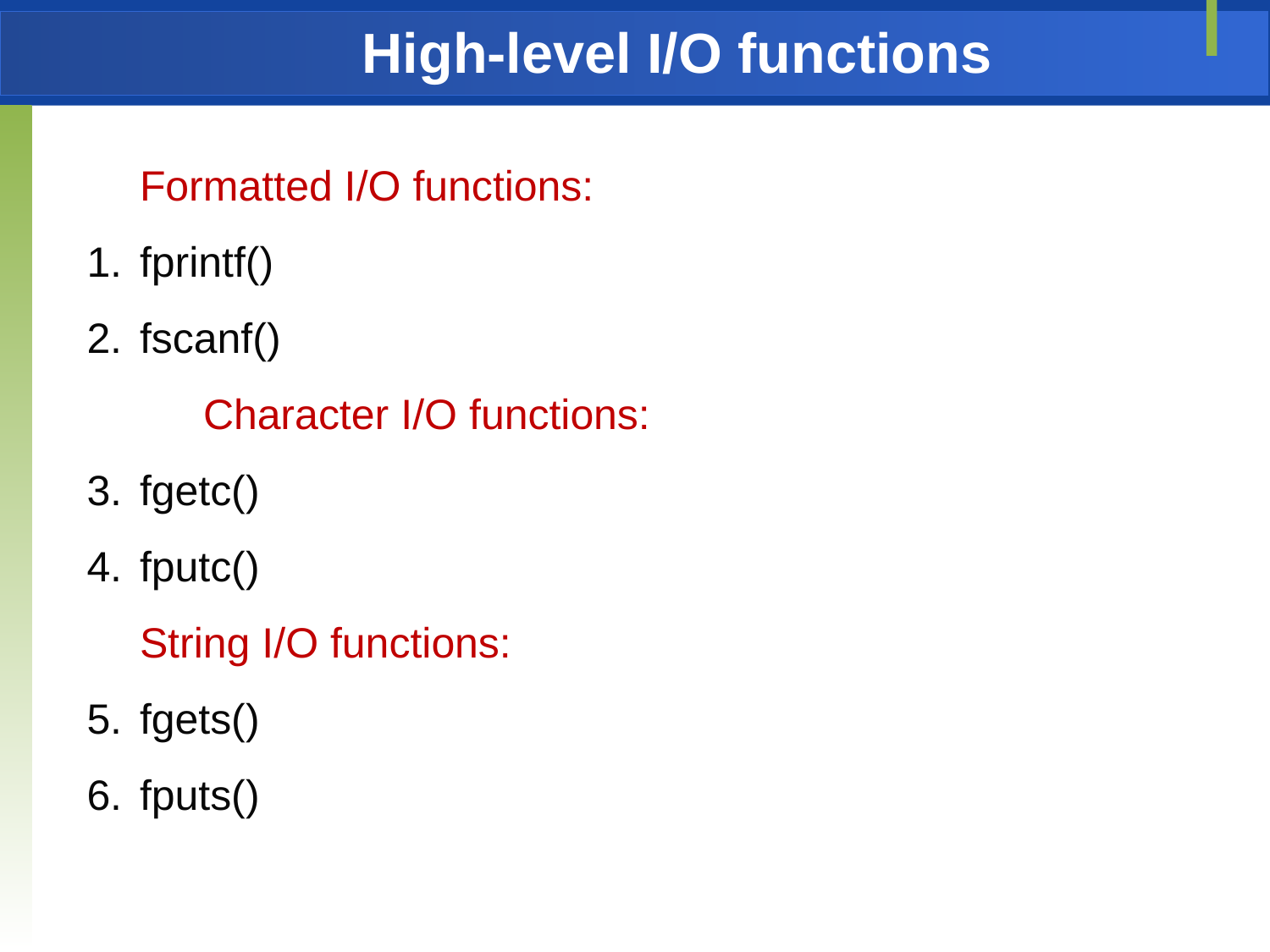

# High-level I/O functions
Formatted I/O functions:
fprintf()
fscanf()
	Character I/O functions:
fgetc()
fputc()
String I/O functions:
fgets()
fputs()